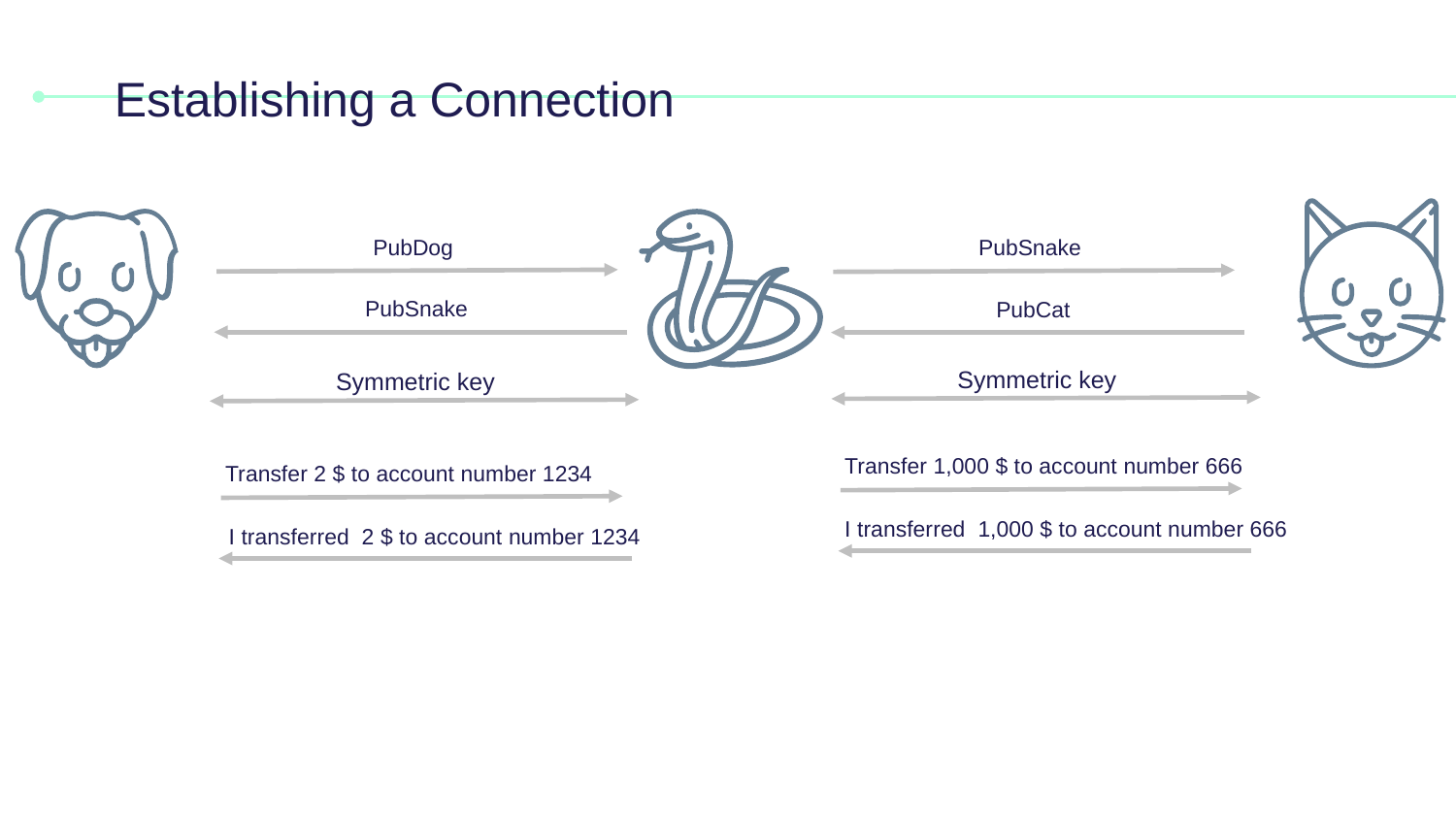

# Establishing a Connection

PubDog
PubSnake
PubSnake
PubCat
Symmetric key
Symmetric key
Transfer 1,000 $ to account number 666
Transfer 2 $ to account number 1234
I transferred  1,000 $ to account number 666
I transferred  2 $ to account number 1234